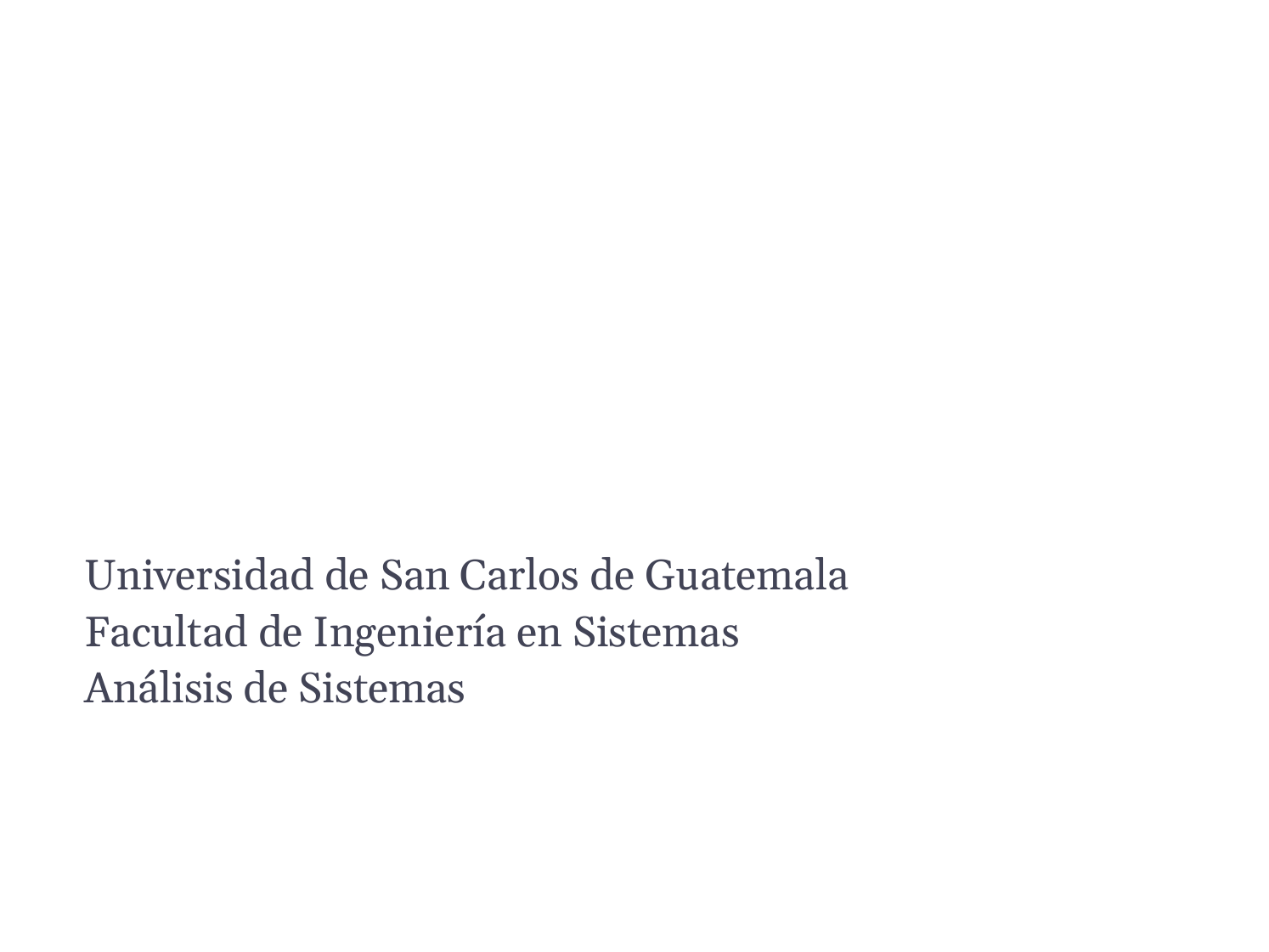

# Construcción de Prototipos
Universidad de San Carlos de Guatemala
Facultad de Ingeniería en Sistemas
Análisis de Sistemas